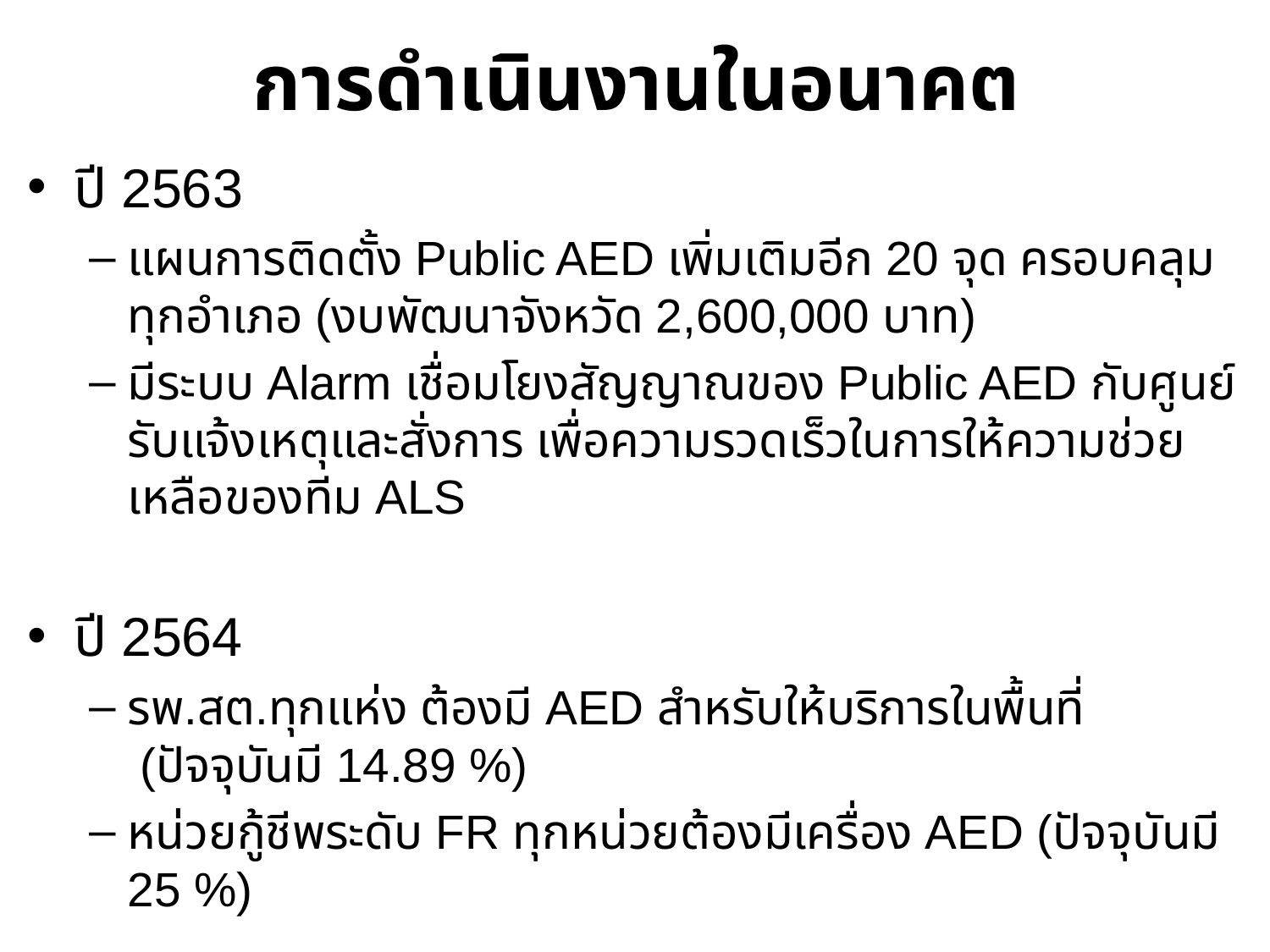

# การดำเนินงานในอนาคต
ปี 2563
แผนการติดตั้ง Public AED เพิ่มเติมอีก 20 จุด ครอบคลุมทุกอำเภอ (งบพัฒนาจังหวัด 2,600,000 บาท)
มีระบบ Alarm เชื่อมโยงสัญญาณของ Public AED กับศูนย์รับแจ้งเหตุและสั่งการ เพื่อความรวดเร็วในการให้ความช่วยเหลือของทีม ALS

ปี 2564
รพ.สต.ทุกแห่ง ต้องมี AED สำหรับให้บริการในพื้นที่ (ปัจจุบันมี 14.89 %)
หน่วยกู้ชีพระดับ FR ทุกหน่วยต้องมีเครื่อง AED (ปัจจุบันมี 25 %)